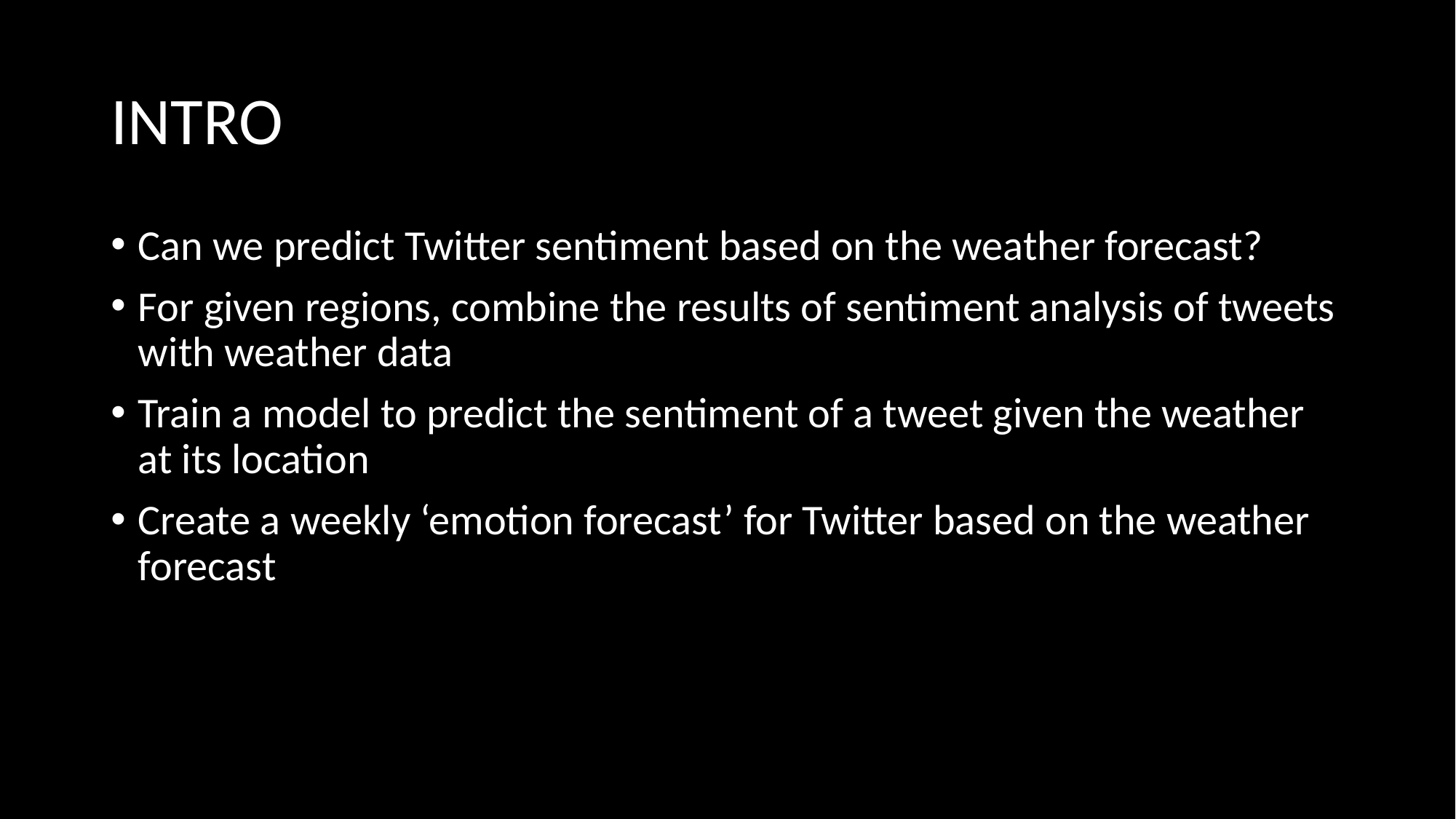

# INTRO
Can we predict Twitter sentiment based on the weather forecast?
For given regions, combine the results of sentiment analysis of tweets with weather data
Train a model to predict the sentiment of a tweet given the weather at its location
Create a weekly ‘emotion forecast’ for Twitter based on the weather forecast